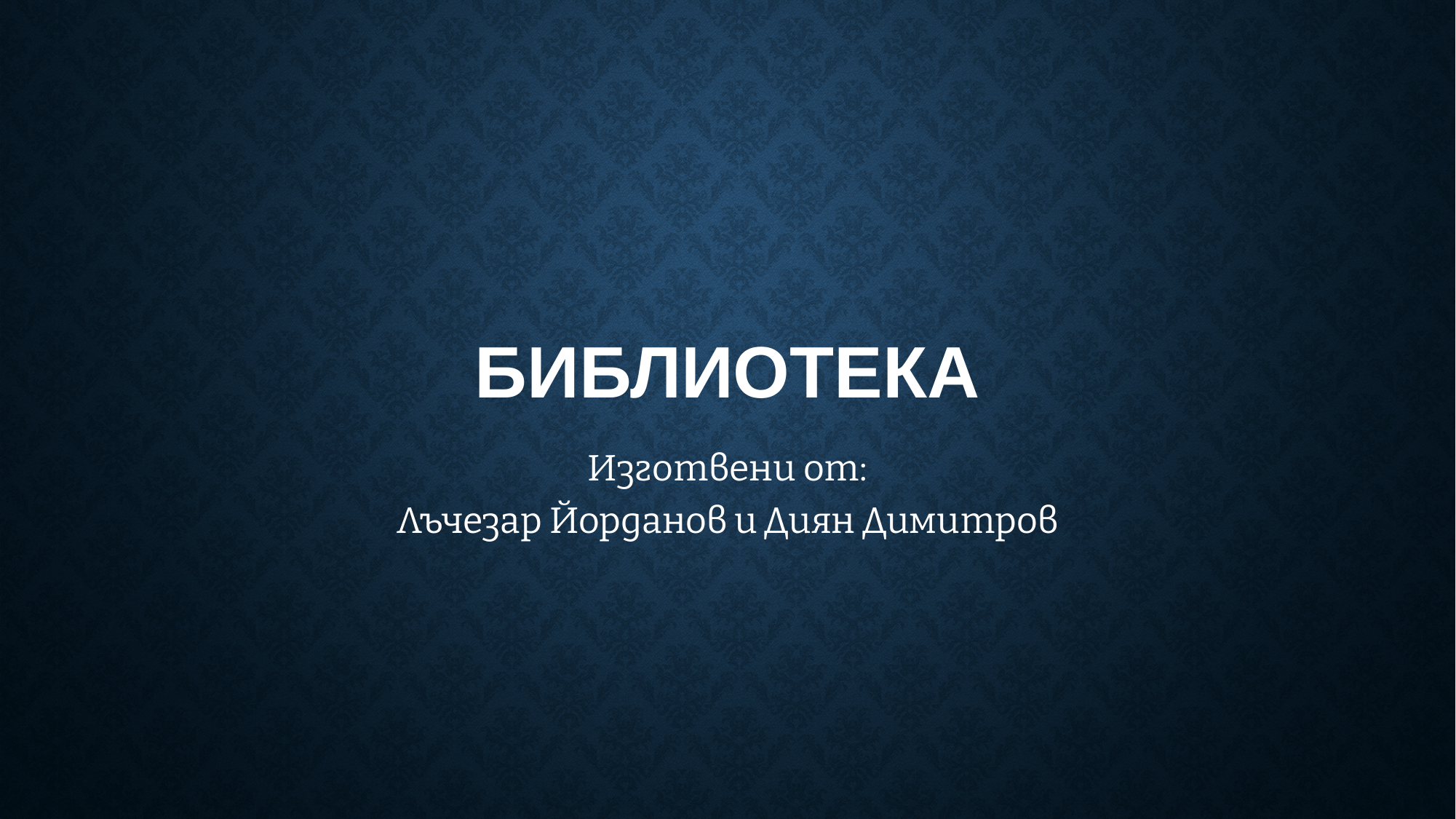

# Библиотека
Изготвени от:
Лъчезар Йорданов и Диян Димитров